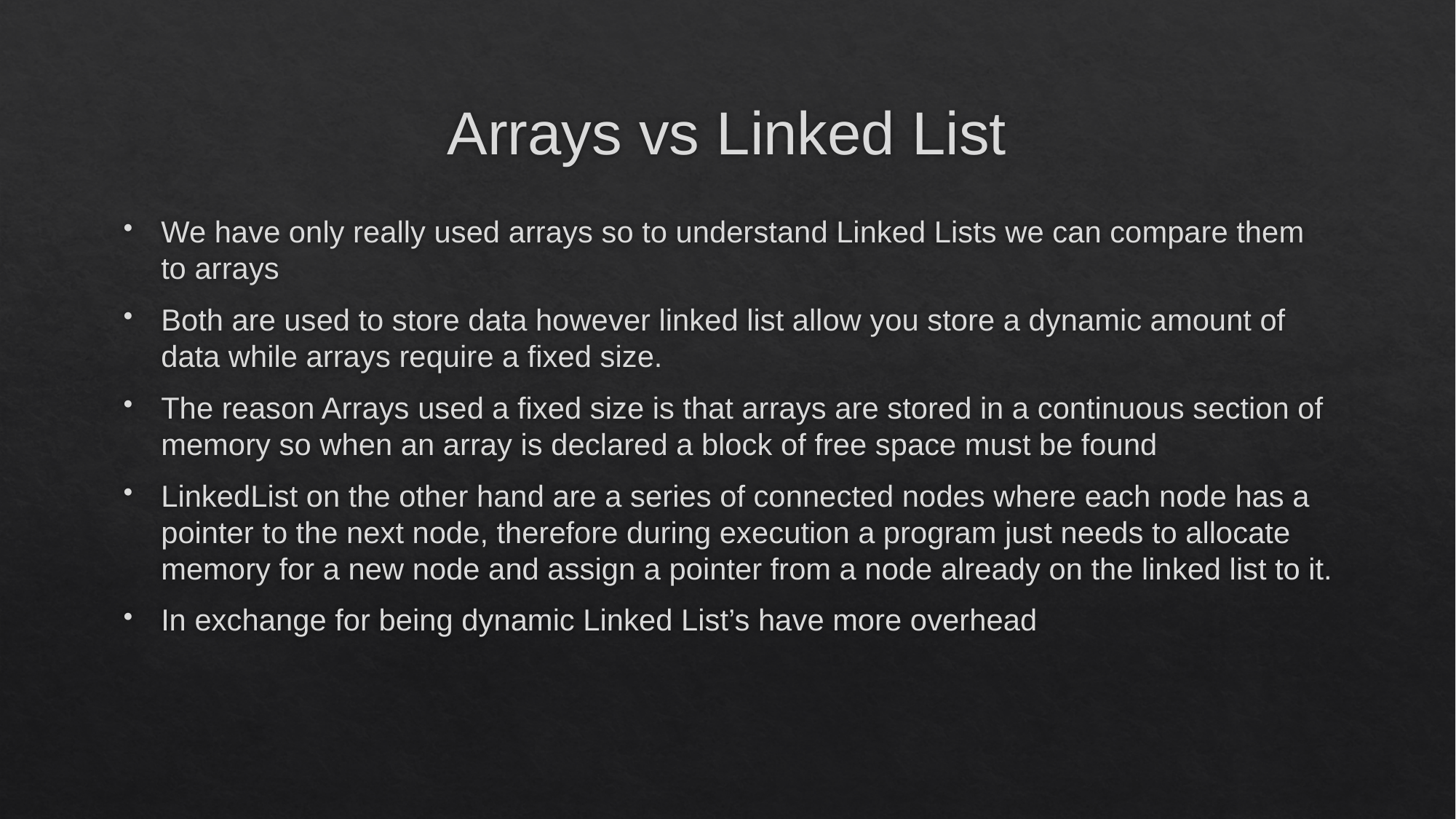

# Arrays vs Linked List
We have only really used arrays so to understand Linked Lists we can compare them to arrays
Both are used to store data however linked list allow you store a dynamic amount of data while arrays require a fixed size.
The reason Arrays used a fixed size is that arrays are stored in a continuous section of memory so when an array is declared a block of free space must be found
LinkedList on the other hand are a series of connected nodes where each node has a pointer to the next node, therefore during execution a program just needs to allocate memory for a new node and assign a pointer from a node already on the linked list to it.
In exchange for being dynamic Linked List’s have more overhead